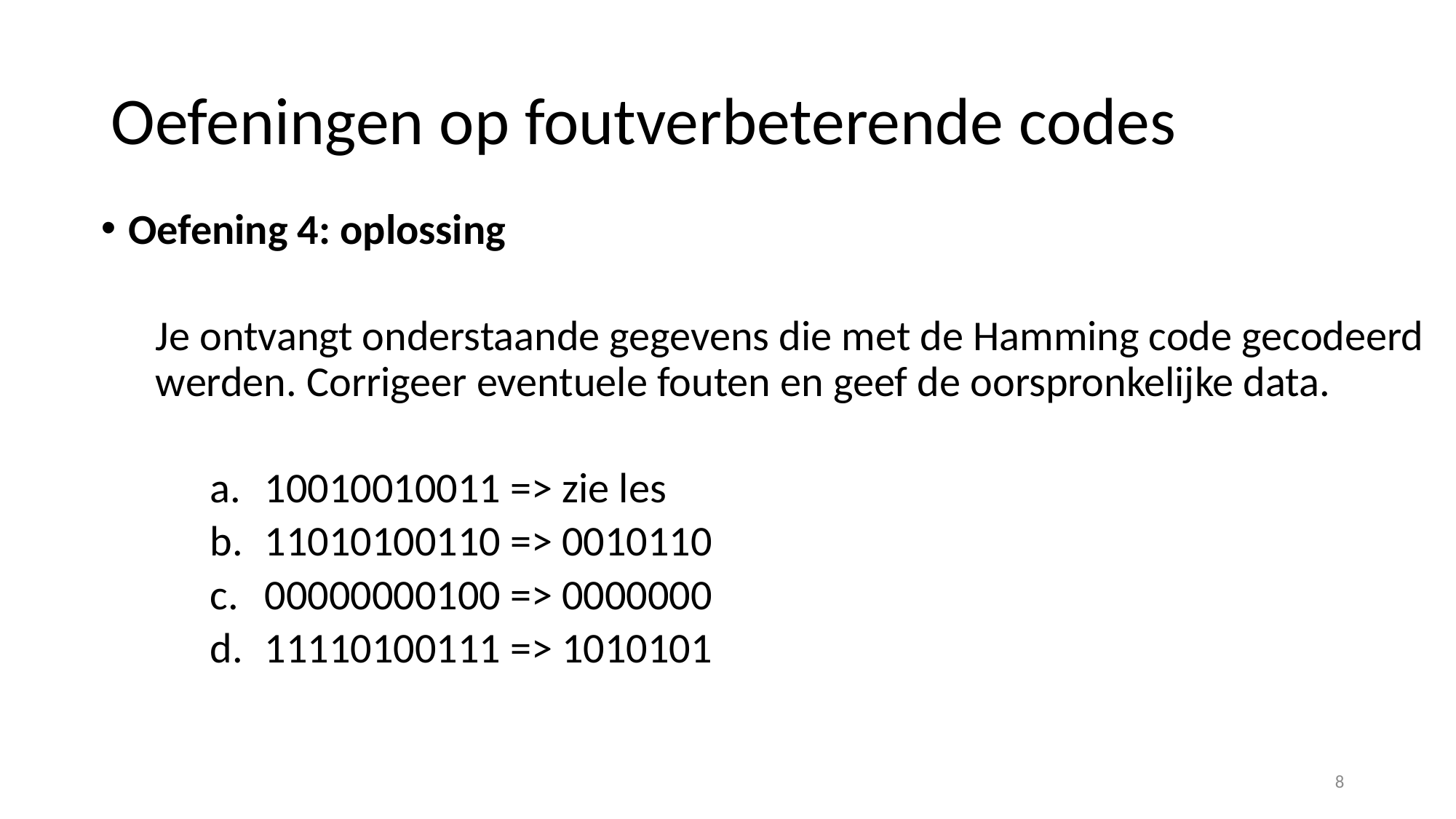

# Oefeningen op foutverbeterende codes
Oefening 4: oplossing

Je ontvangt onderstaande gegevens die met de Hamming code gecodeerd werden. Corrigeer eventuele fouten en geef de oorspronkelijke data.

10010010011 => zie les
11010100110 => 0010110
00000000100 => 0000000
11110100111 => 1010101

8